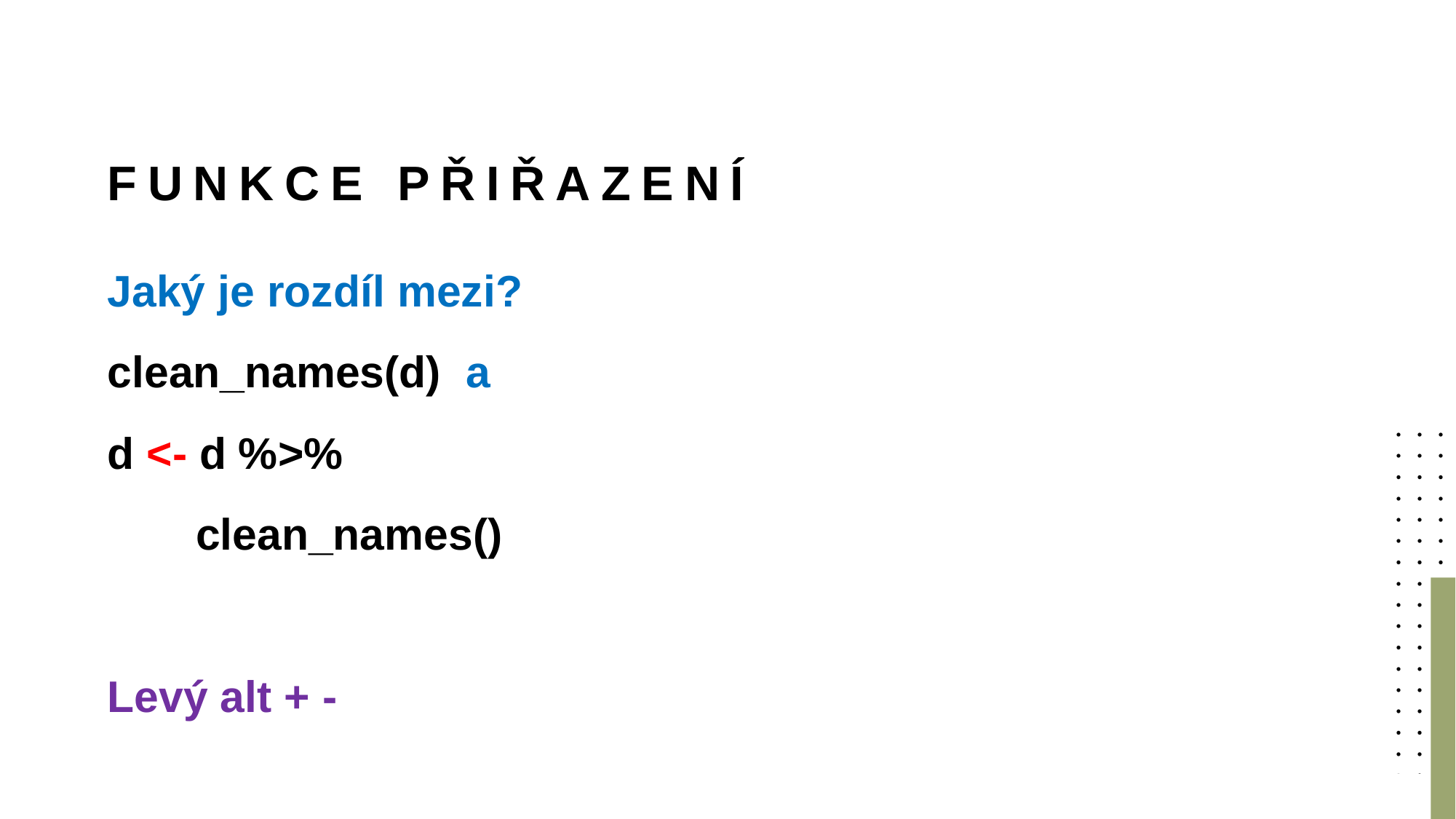

# Funkce přiřazení
Jaký je rozdíl mezi?
clean_names(d)  a
d <- d %>%
	clean_names()

Levý alt + -